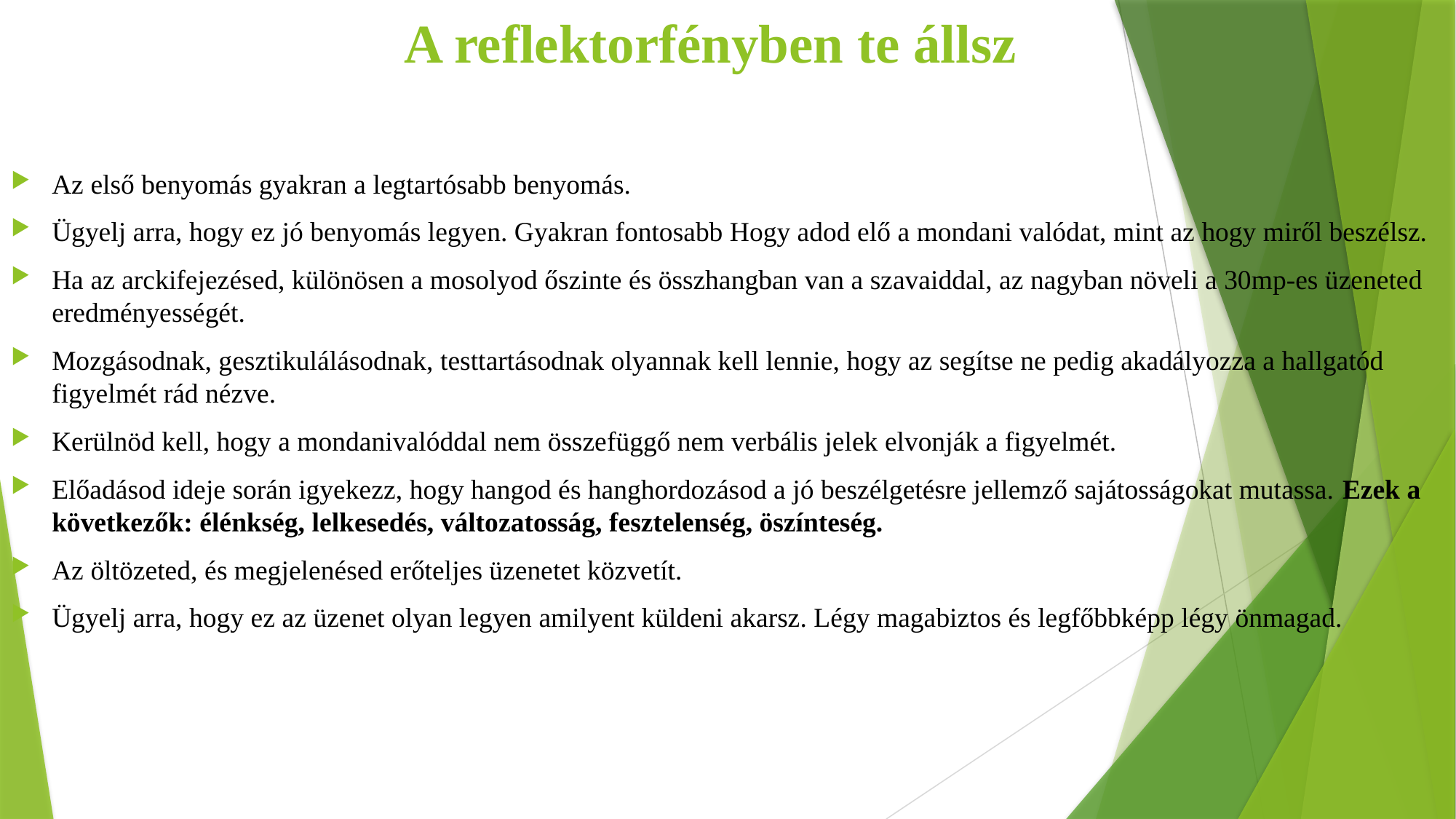

# A reflektorfényben te állsz
Az első benyomás gyakran a legtartósabb benyomás.
Ügyelj arra, hogy ez jó benyomás legyen. Gyakran fontosabb Hogy adod elő a mondani valódat, mint az hogy miről beszélsz.
Ha az arckifejezésed, különösen a mosolyod őszinte és összhangban van a szavaiddal, az nagyban növeli a 30mp-es üzeneted eredményességét.
Mozgásodnak, gesztikulálásodnak, testtartásodnak olyannak kell lennie, hogy az segítse ne pedig akadályozza a hallgatód figyelmét rád nézve.
Kerülnöd kell, hogy a mondanivalóddal nem összefüggő nem verbális jelek elvonják a figyelmét.
Előadásod ideje során igyekezz, hogy hangod és hanghordozásod a jó beszélgetésre jellemző sajátosságokat mutassa. Ezek a következők: élénkség, lelkesedés, változatosság, fesztelenség, öszínteség.
Az öltözeted, és megjelenésed erőteljes üzenetet közvetít.
Ügyelj arra, hogy ez az üzenet olyan legyen amilyent küldeni akarsz. Légy magabiztos és legfőbbképp légy önmagad.